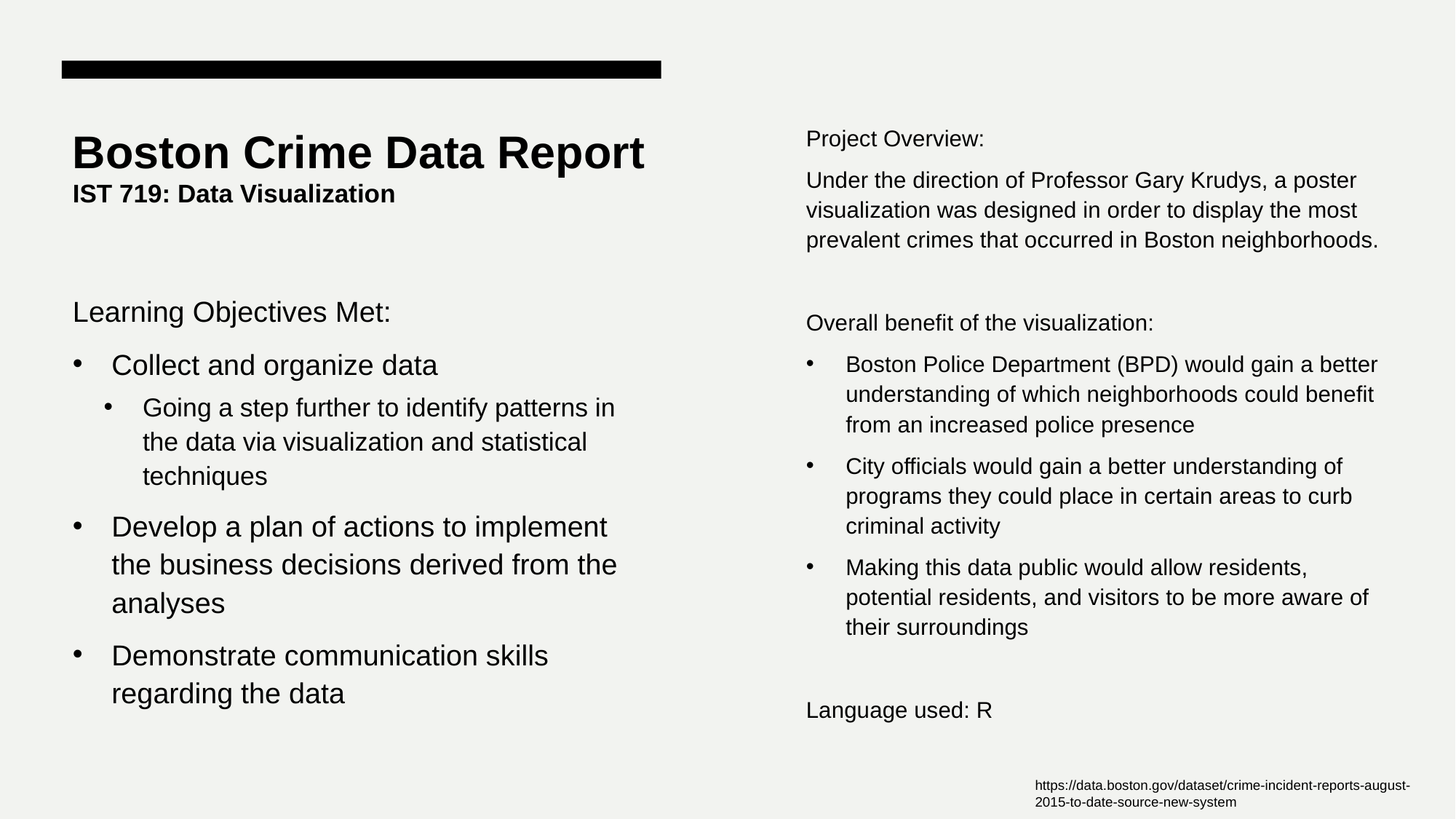

Project Overview:
Under the direction of Professor Gary Krudys, a poster visualization was designed in order to display the most prevalent crimes that occurred in Boston neighborhoods.

Overall benefit of the visualization:
Boston Police Department (BPD) would gain a better understanding of which neighborhoods could benefit from an increased police presence
City officials would gain a better understanding of programs they could place in certain areas to curb criminal activity
Making this data public would allow residents, potential residents, and visitors to be more aware of their surroundings

Language used: R
# Boston Crime Data Report IST 719: Data Visualization
Learning Objectives Met:
Collect and organize data
Going a step further to identify patterns in the data via visualization and statistical techniques
Develop a plan of actions to implement the business decisions derived from the analyses
Demonstrate communication skills regarding the data

https://data.boston.gov/dataset/crime-incident-reports-august-2015-to-date-source-new-system